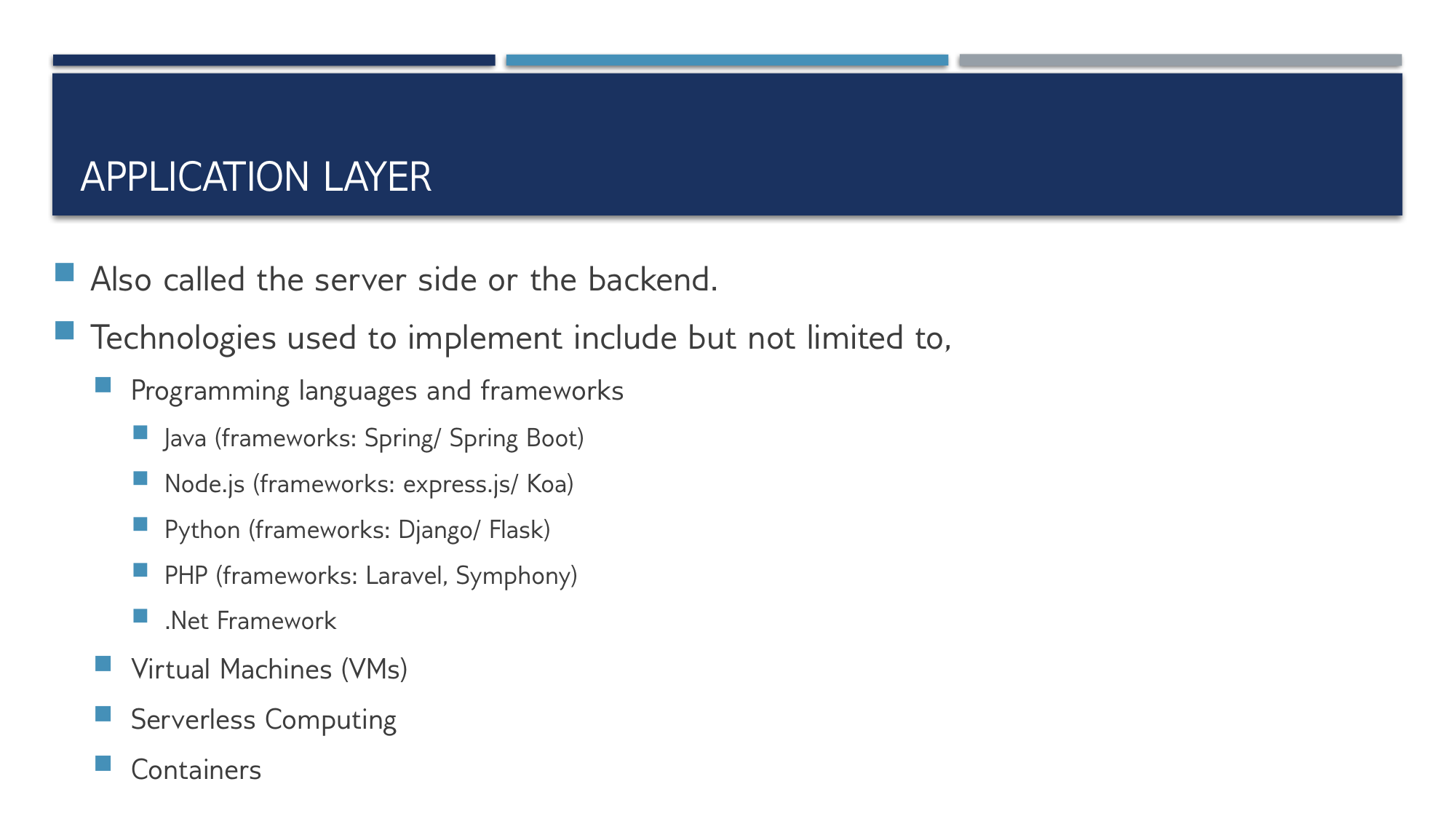

# Application Layer
Also called the server side or the backend.
Technologies used to implement include but not limited to,
Programming languages and frameworks
Java (frameworks: Spring/ Spring Boot)
Node.js (frameworks: express.js/ Koa)
Python (frameworks: Django/ Flask)
PHP (frameworks: Laravel, Symphony)
.Net Framework
Virtual Machines (VMs)
Serverless Computing
Containers